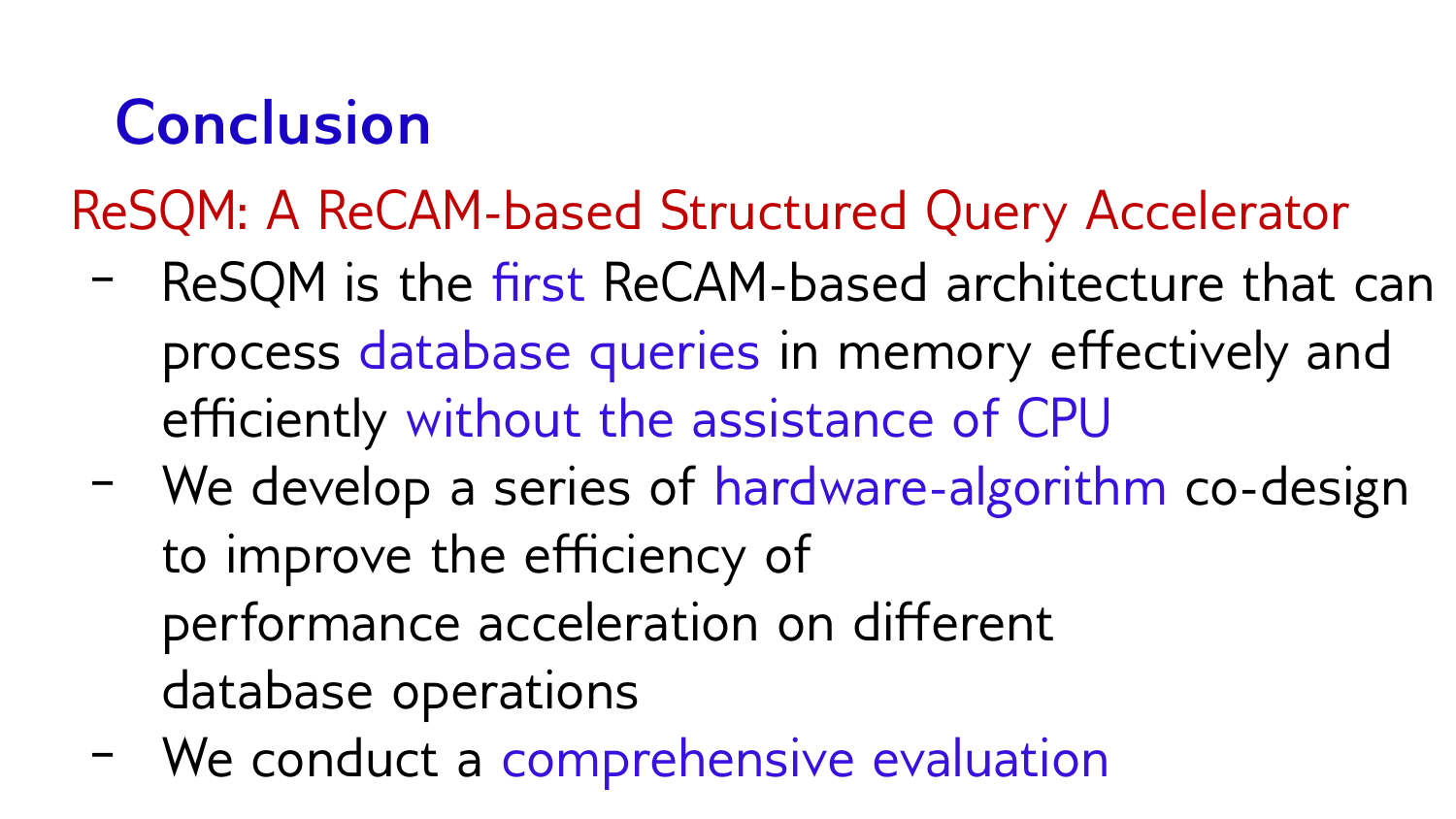

# Conclusion
ReSQM: A ReCAM-based Structured Query Accelerator

ReSQM is the first ReCAM-based architecture that can process database queries in memory effectively and efficiently without the assistance of CPU
We develop a series of hardware-algorithm co-design to improve the efficiency of
	performance acceleration on different
	database operations
We conduct a comprehensive evaluation